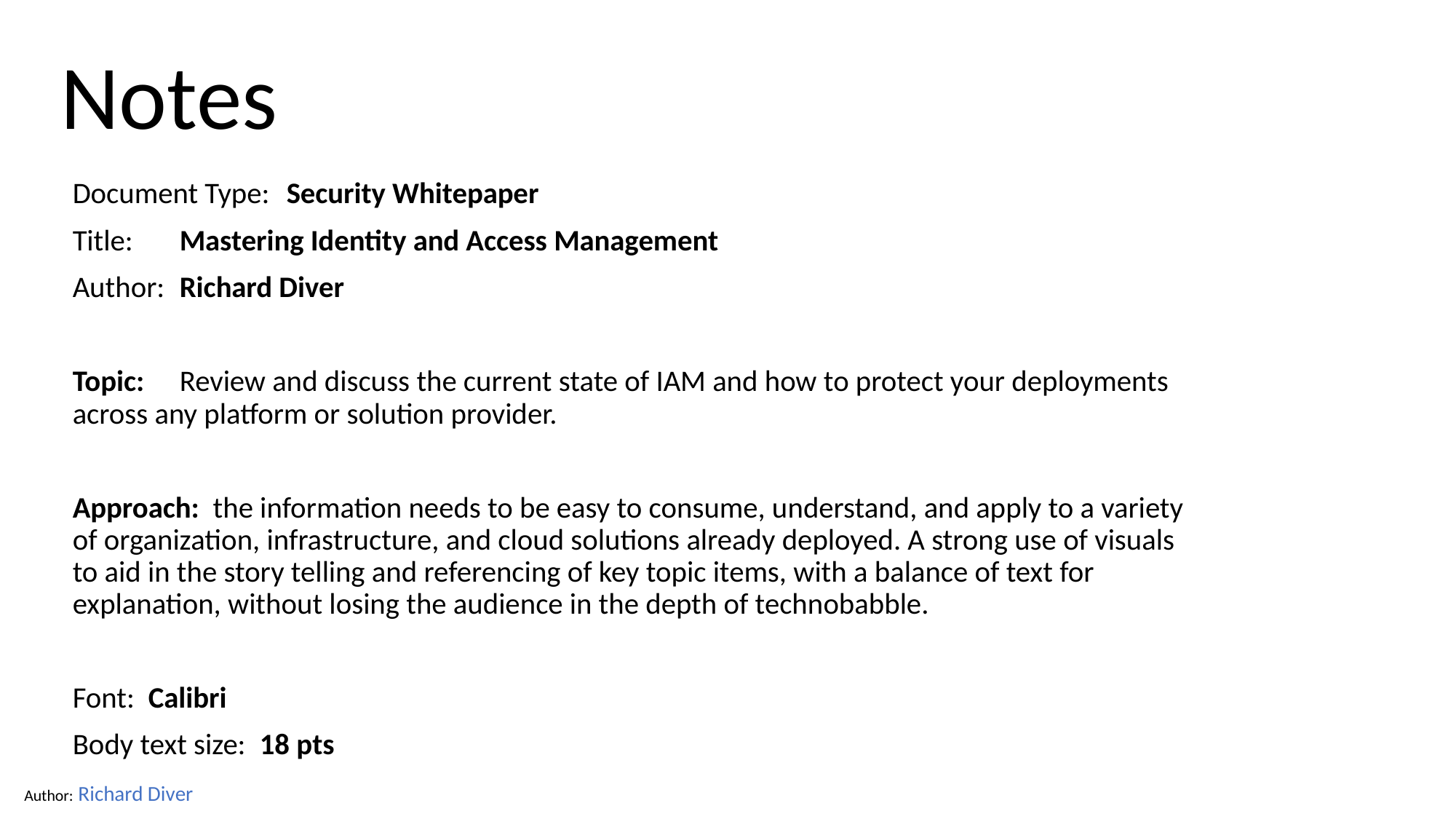

# Notes
Document Type:	Security Whitepaper
Title:	Mastering Identity and Access Management
Author:	Richard Diver

Topic:	Review and discuss the current state of IAM and how to protect your deployments across any platform or solution provider.

Approach:  the information needs to be easy to consume, understand, and apply to a variety of organization, infrastructure, and cloud solutions already deployed. A strong use of visuals to aid in the story telling and referencing of key topic items, with a balance of text for explanation, without losing the audience in the depth of technobabble.

Font:  Calibri
Body text size:  18 pts